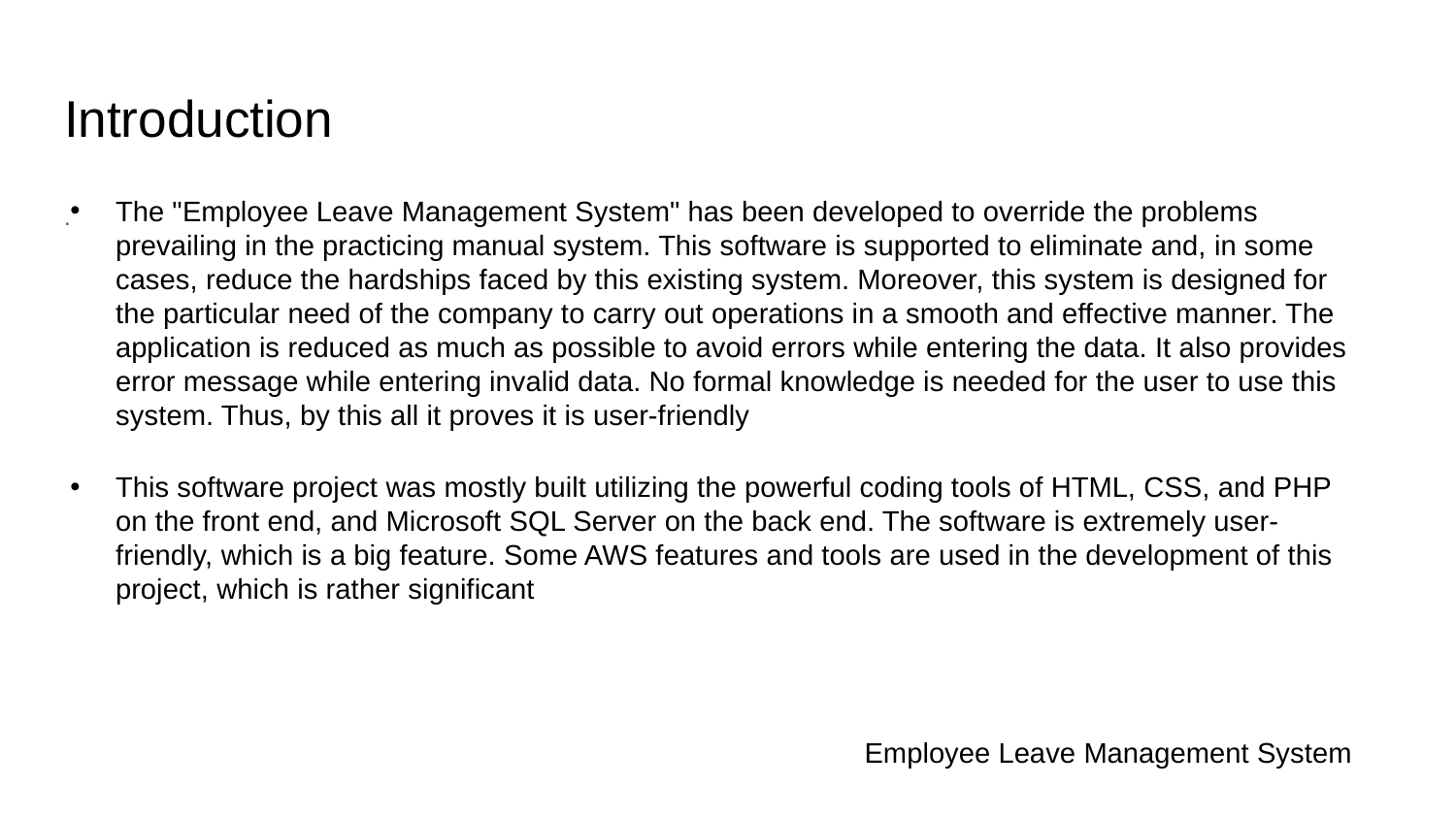

# Introduction

The "Employee Leave Management System" has been developed to override the problems prevailing in the practicing manual system. This software is supported to eliminate and, in some cases, reduce the hardships faced by this existing system. Moreover, this system is designed for the particular need of the company to carry out operations in a smooth and effective manner. The application is reduced as much as possible to avoid errors while entering the data. It also provides error message while entering invalid data. No formal knowledge is needed for the user to use this system. Thus, by this all it proves it is user-friendly

This software project was mostly built utilizing the powerful coding tools of HTML, CSS, and PHP on the front end, and Microsoft SQL Server on the back end. The software is extremely user-friendly, which is a big feature. Some AWS features and tools are used in the development of this project, which is rather significant
.
Employee Leave Management System